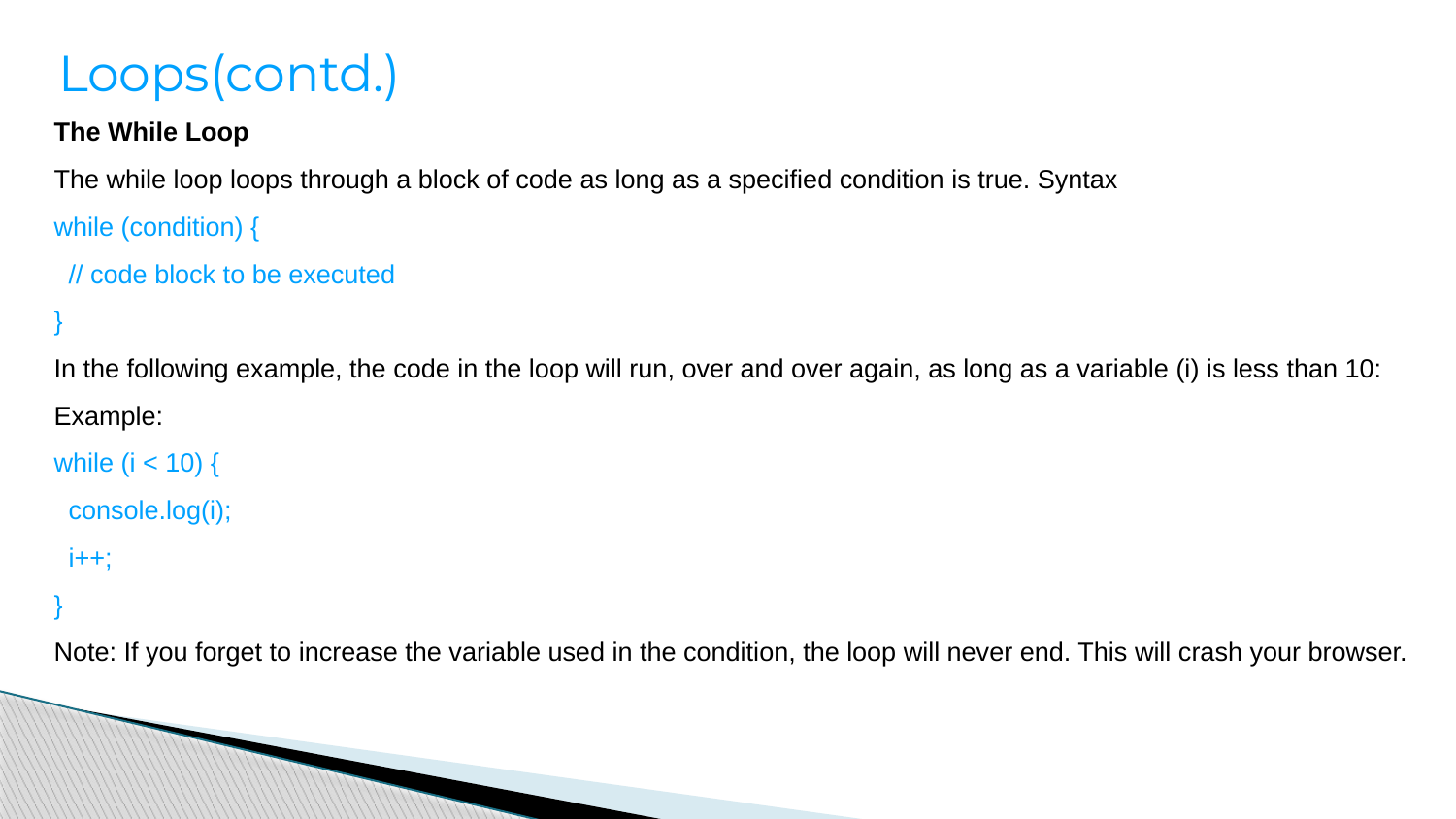

Loops(contd.)
The While Loop
The while loop loops through a block of code as long as a specified condition is true. Syntax
while (condition) {
  // code block to be executed
}
In the following example, the code in the loop will run, over and over again, as long as a variable (i) is less than 10:
Example:
while (i < 10) {
  console.log(i);
  i++;
}
Note: If you forget to increase the variable used in the condition, the loop will never end. This will crash your browser.